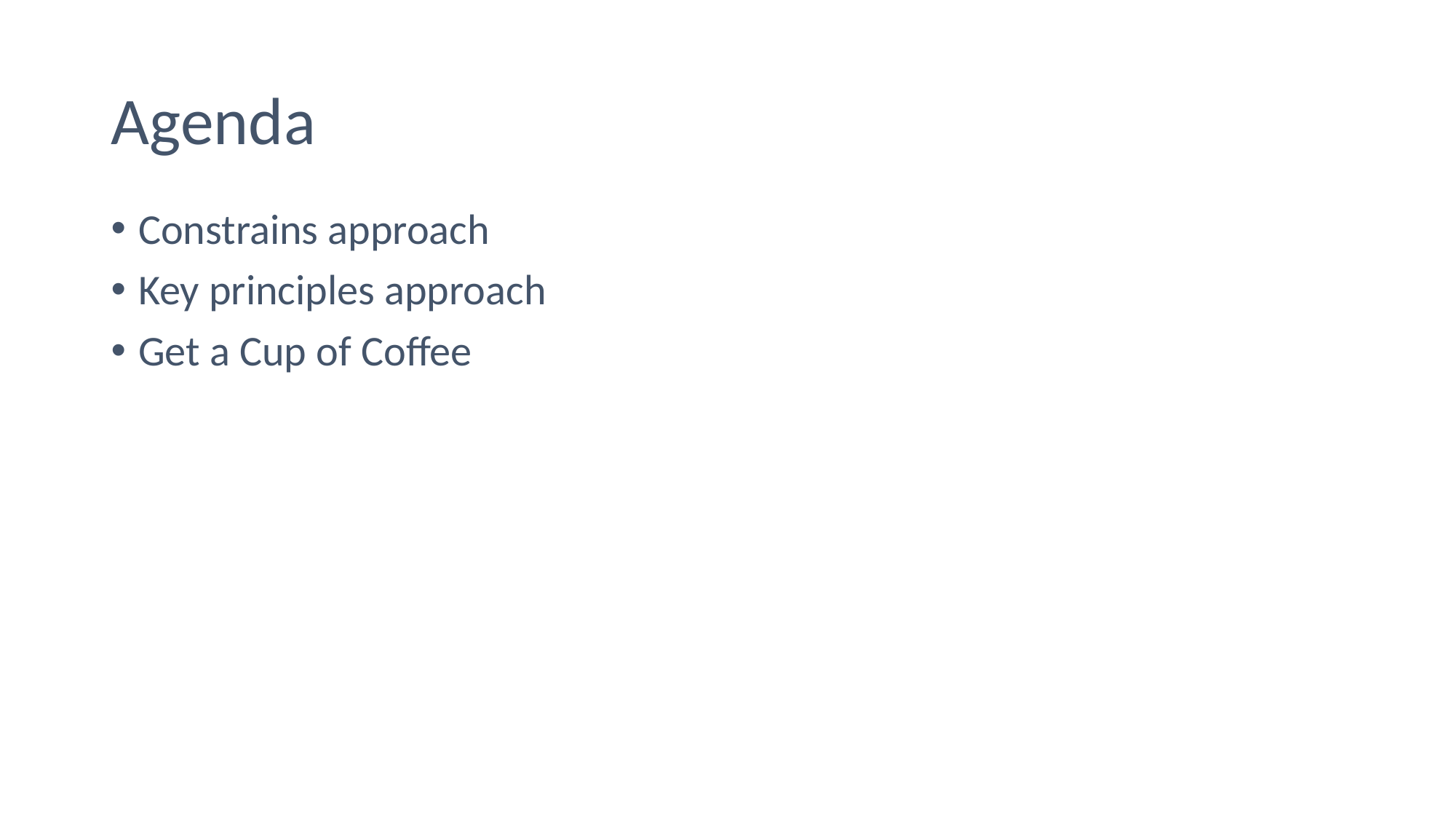

# Agenda
Constrains approach
Key principles approach
Get a Cup of Coffee